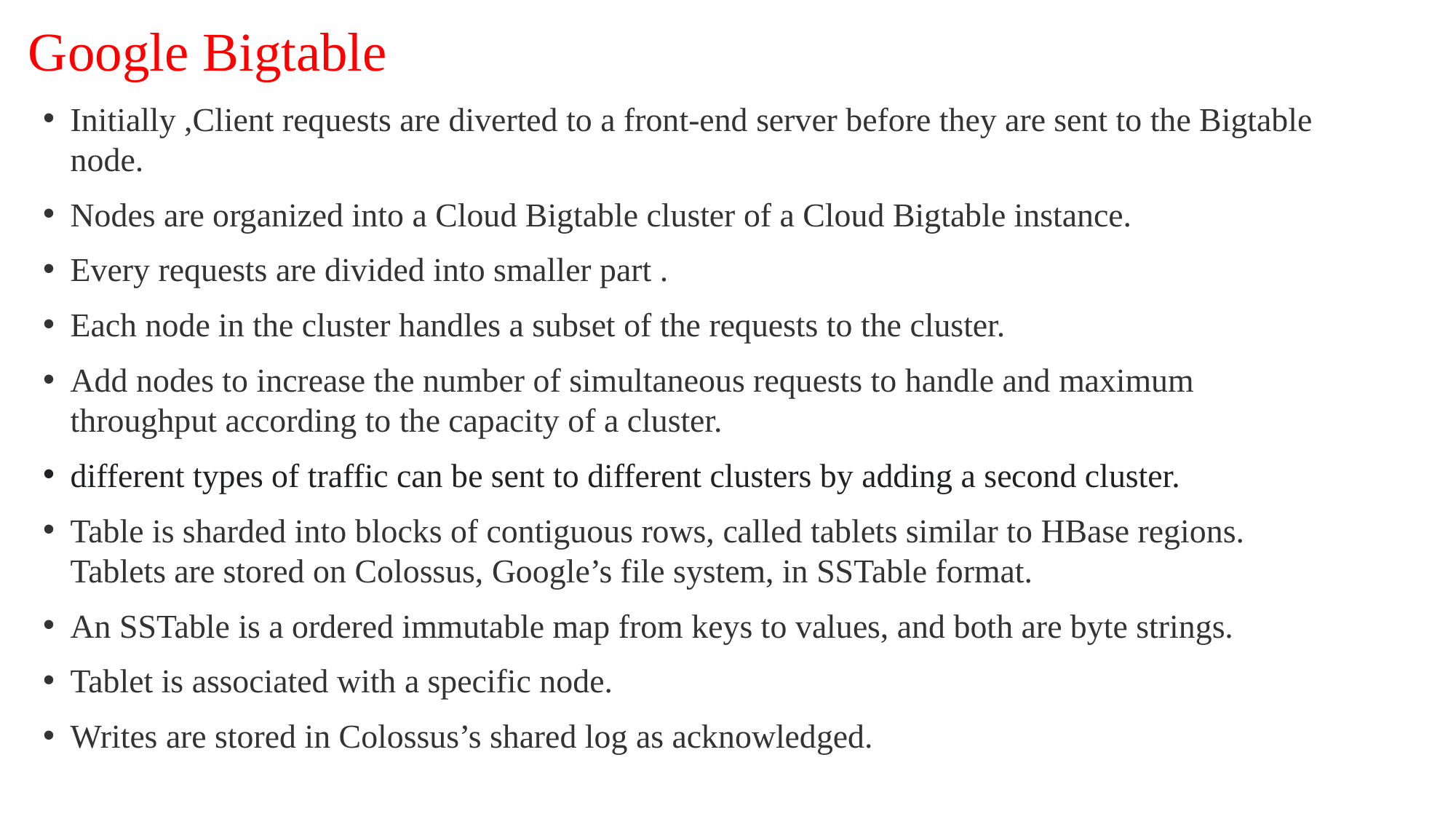

# Google Bigtable
Initially ,Client requests are diverted to a front-end server before they are sent to the Bigtable node.
Nodes are organized into a Cloud Bigtable cluster of a Cloud Bigtable instance.
Every requests are divided into smaller part .
Each node in the cluster handles a subset of the requests to the cluster.
Add nodes to increase the number of simultaneous requests to handle and maximum throughput according to the capacity of a cluster.
different types of traffic can be sent to different clusters by adding a second cluster.
Table is sharded into blocks of contiguous rows, called tablets similar to HBase regions. Tablets are stored on Colossus, Google’s file system, in SSTable format.
An SSTable is a ordered immutable map from keys to values, and both are byte strings.
Tablet is associated with a specific node.
Writes are stored in Colossus’s shared log as acknowledged.